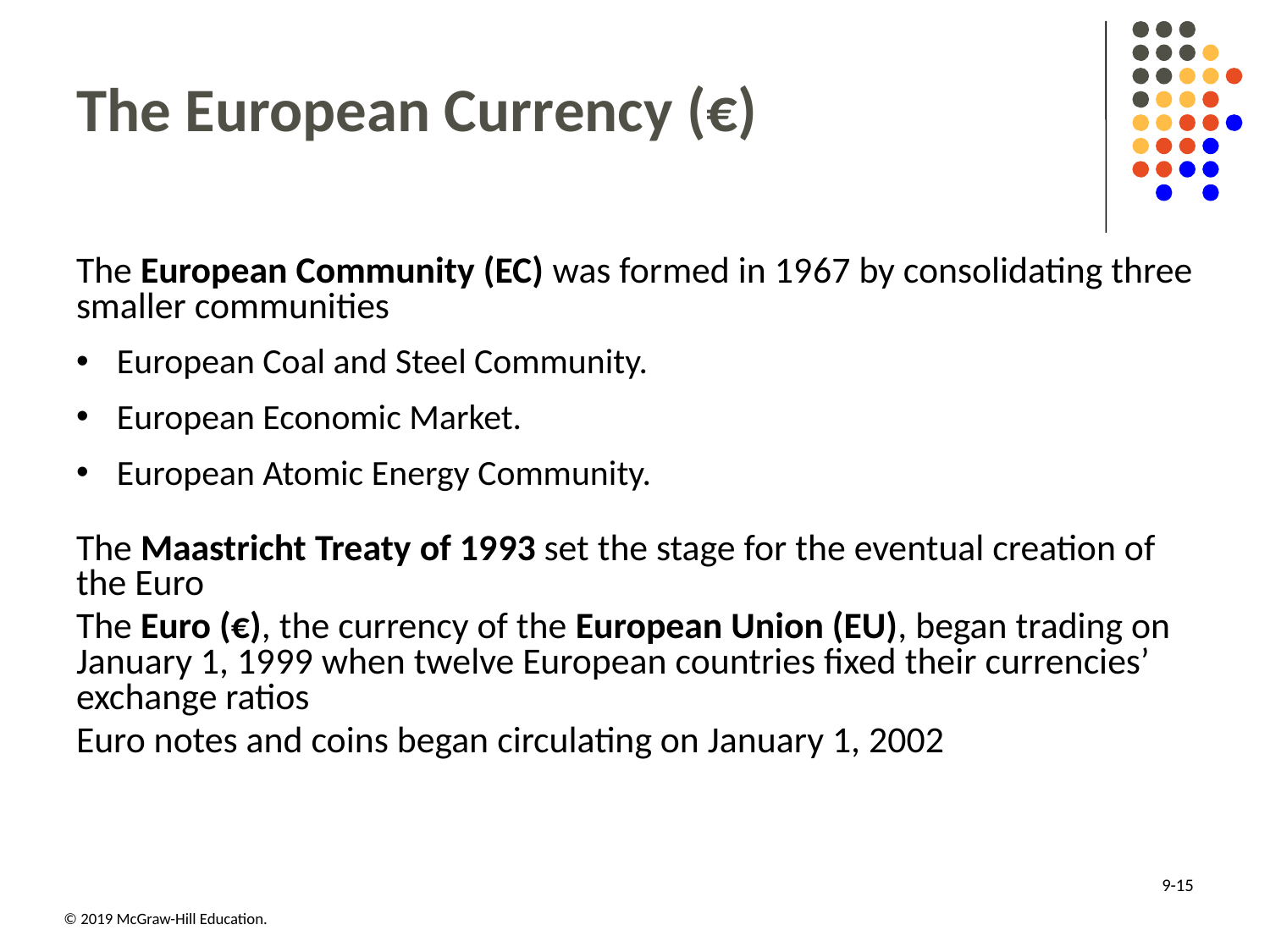

# The European Currency (€)
The European Community (EC) was formed in 19 67 by consolidating three smaller communities
European Coal and Steel Community.
European Economic Market.
European Atomic Energy Community.
The Maastricht Treaty of 19 93 set the stage for the eventual creation of the Euro
The Euro (€), the currency of the European Union (EU), began trading on January 1, 19 99 when twelve European countries fixed their currencies’ exchange ratios
Euro notes and coins began circulating on January 1, 2002
9-15